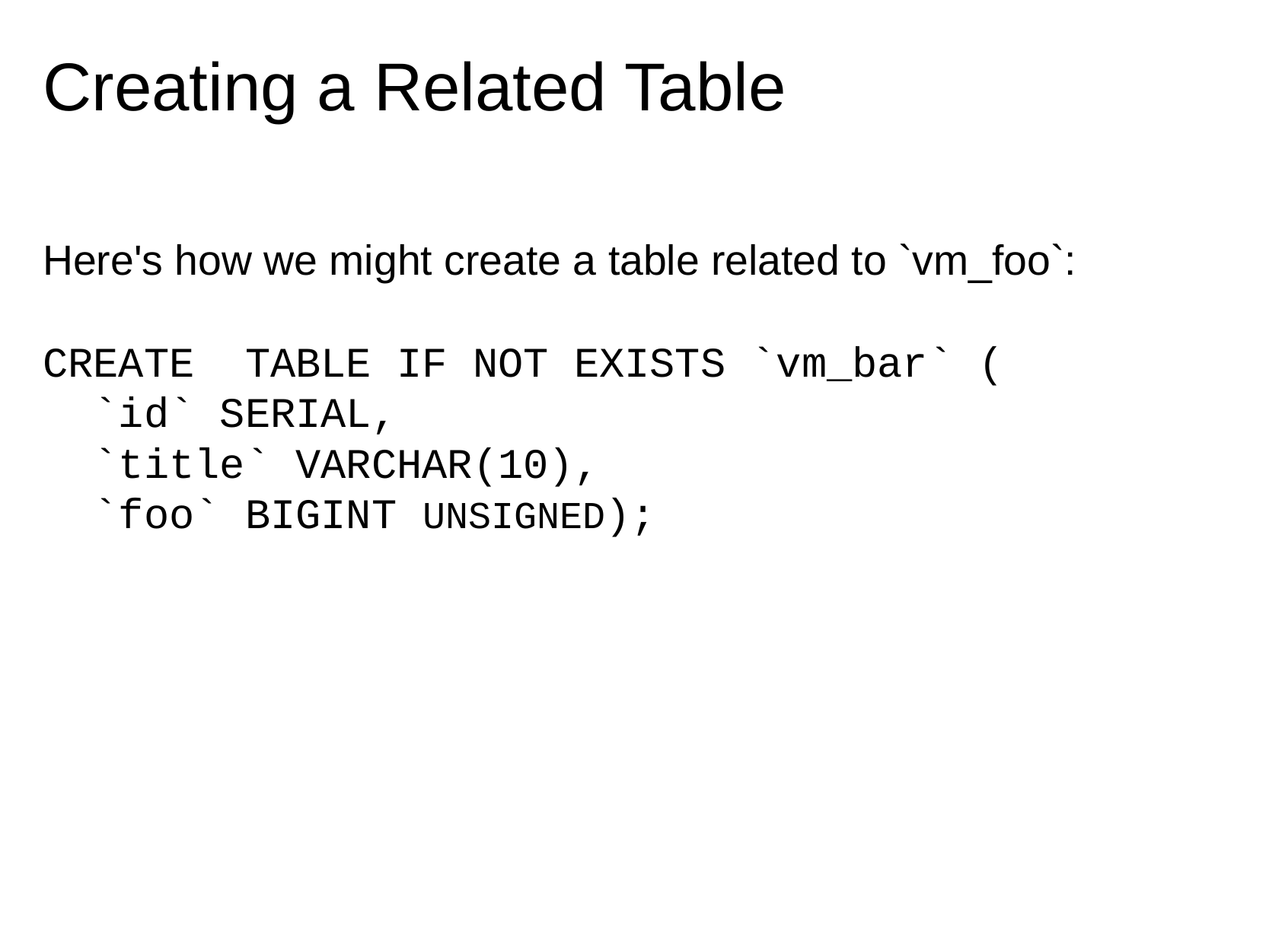

# Creating a Related Table
Here's how we might create a table related to `vm_foo`:

CREATE  TABLE IF NOT EXISTS `vm_bar` (
  `id` SERIAL,
  `title` VARCHAR(10),
  `foo` BIGINT UNSIGNED);